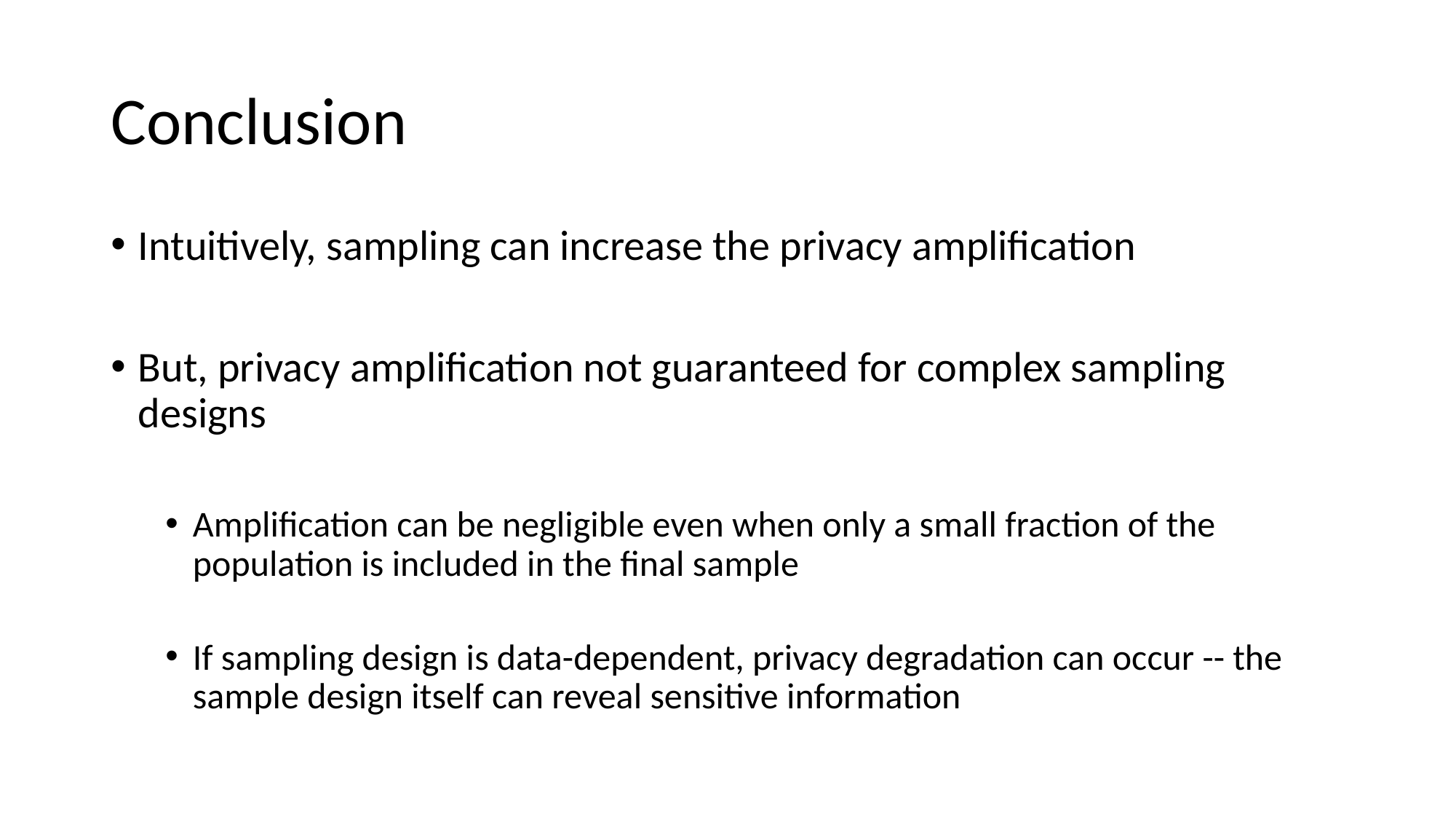

# Conclusion
Intuitively, sampling can increase the privacy amplification

But, privacy amplification not guaranteed for complex sampling designs

Amplification can be negligible even when only a small fraction of the population is included in the final sample

If sampling design is data-dependent, privacy degradation can occur -- the sample design itself can reveal sensitive information